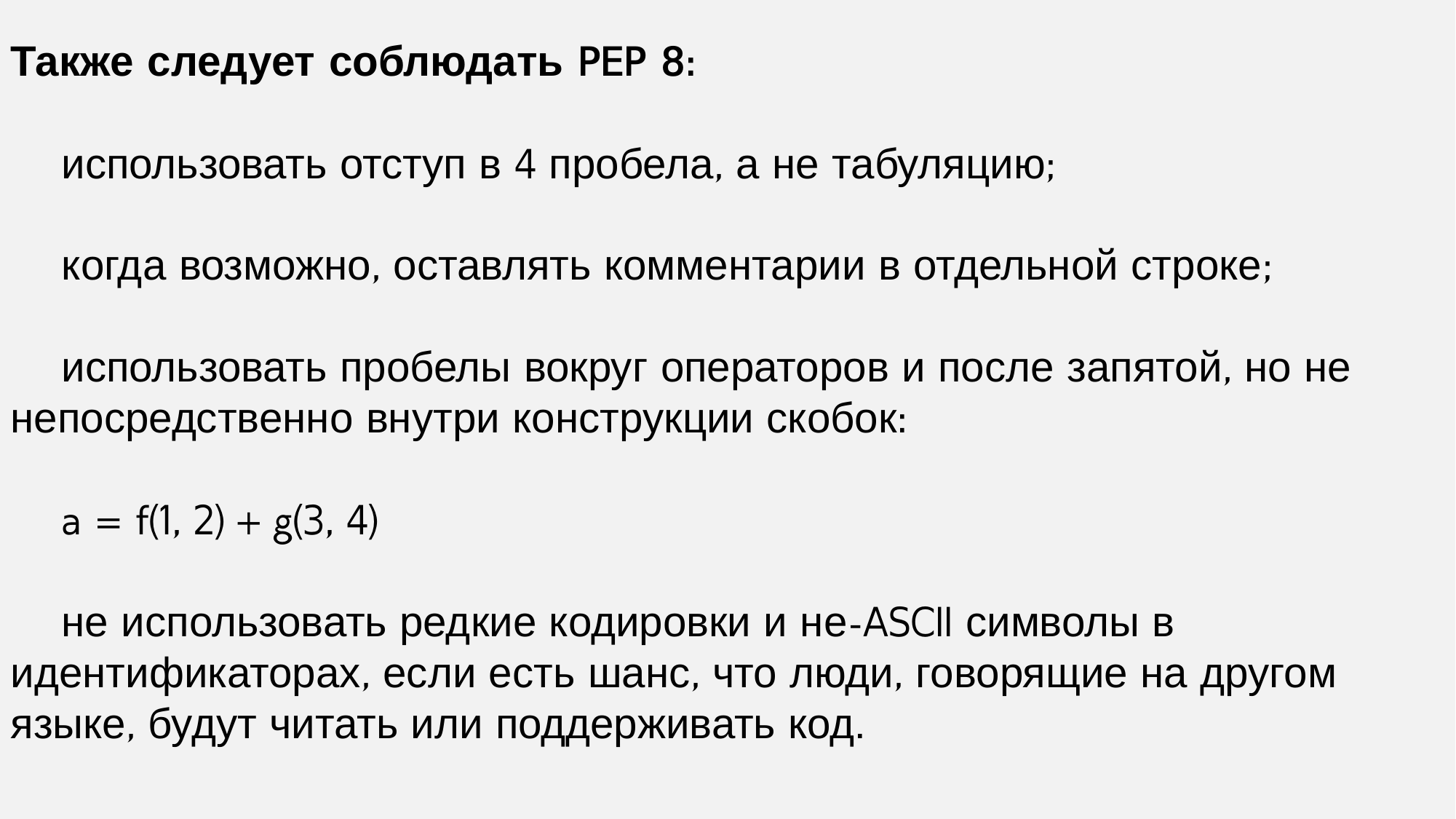

Также следует соблюдать PEP 8:

    использовать отступ в 4 пробела, а не табуляцию;

    когда возможно, оставлять комментарии в отдельной строке;

    использовать пробелы вокруг операторов и после запятой, но не непосредственно внутри конструкции скобок:

    a = f(1, 2) + g(3, 4)

    не использовать редкие кодировки и не-ASCII символы в идентификаторах, если есть шанс, что люди, говорящие на другом языке, будут читать или поддерживать код.